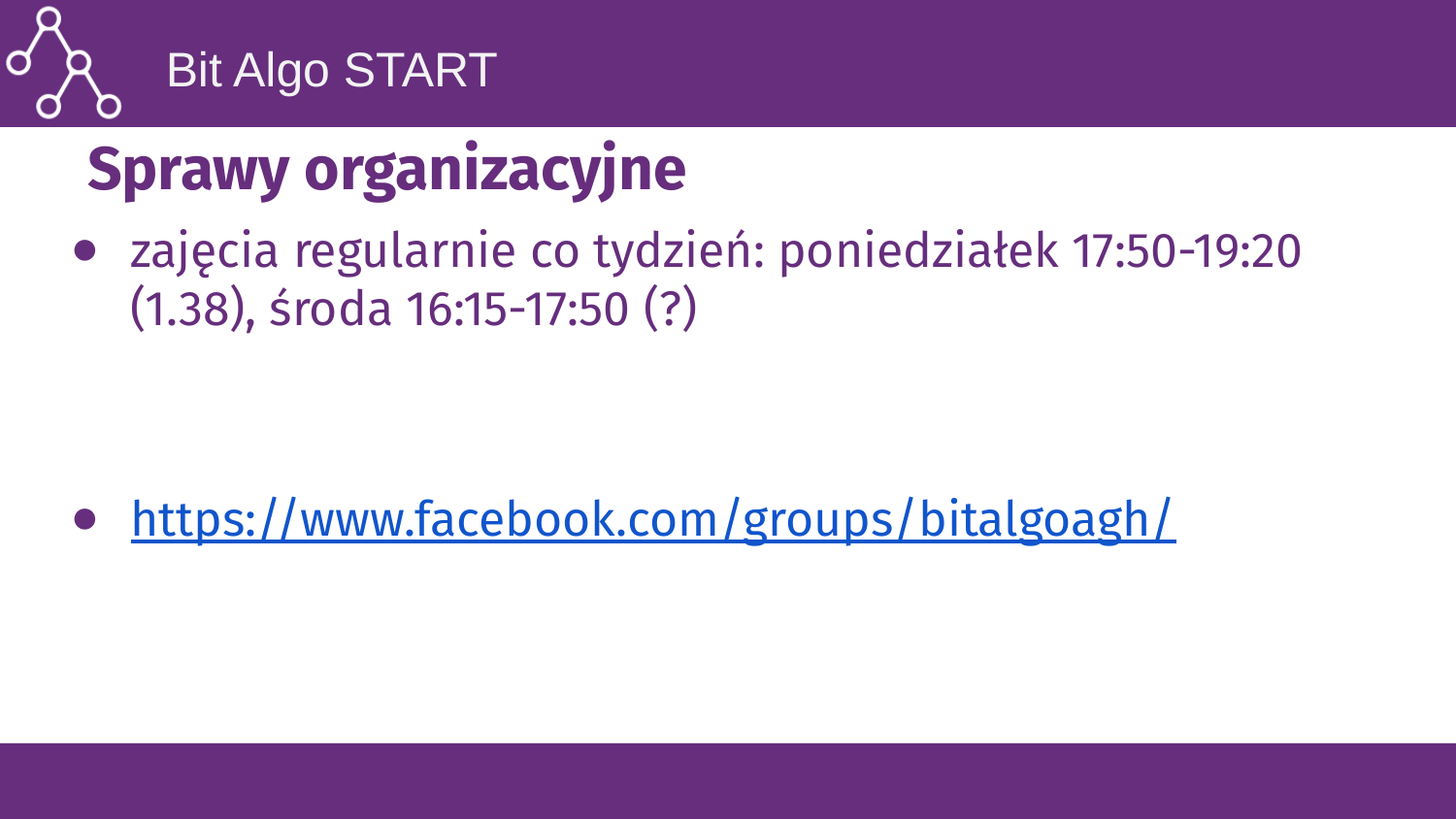

# Sprawy organizacyjne
zajęcia regularnie co tydzień: poniedziałek 17:50-19:20 (1.38), środa 16:15-17:50 (?)

https://www.facebook.com/groups/bitalgoagh/